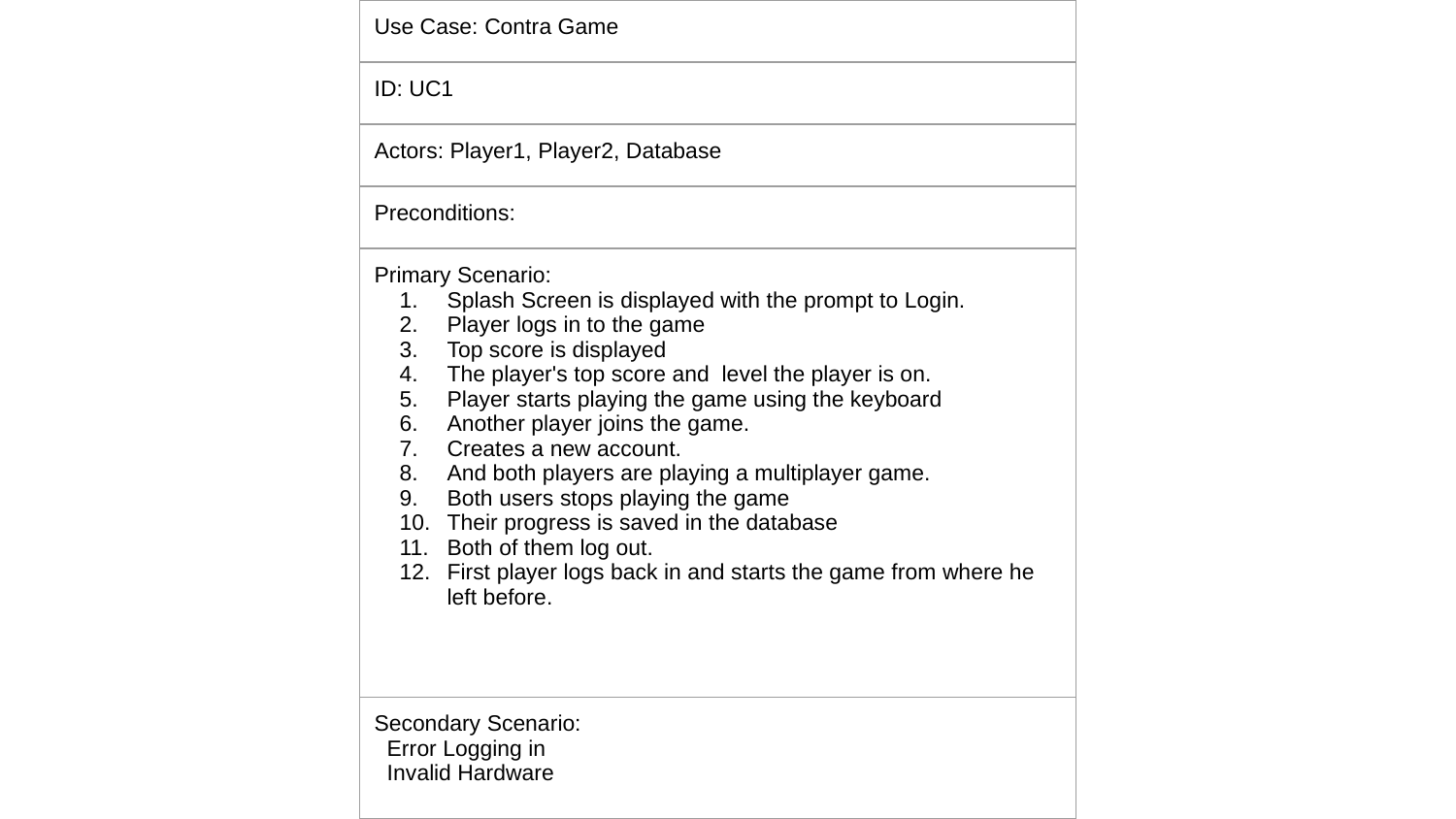

| Use Case: Contra Game |
| --- |
| ID: UC1 |
| Actors: Player1, Player2, Database |
| Preconditions: |
| Primary Scenario: Splash Screen is displayed with the prompt to Login. Player logs in to the game Top score is displayed The player's top score and level the player is on. Player starts playing the game using the keyboard Another player joins the game. Creates a new account. And both players are playing a multiplayer game. Both users stops playing the game Their progress is saved in the database Both of them log out. First player logs back in and starts the game from where he left before. |
| Secondary Scenario: Error Logging in Invalid Hardware |